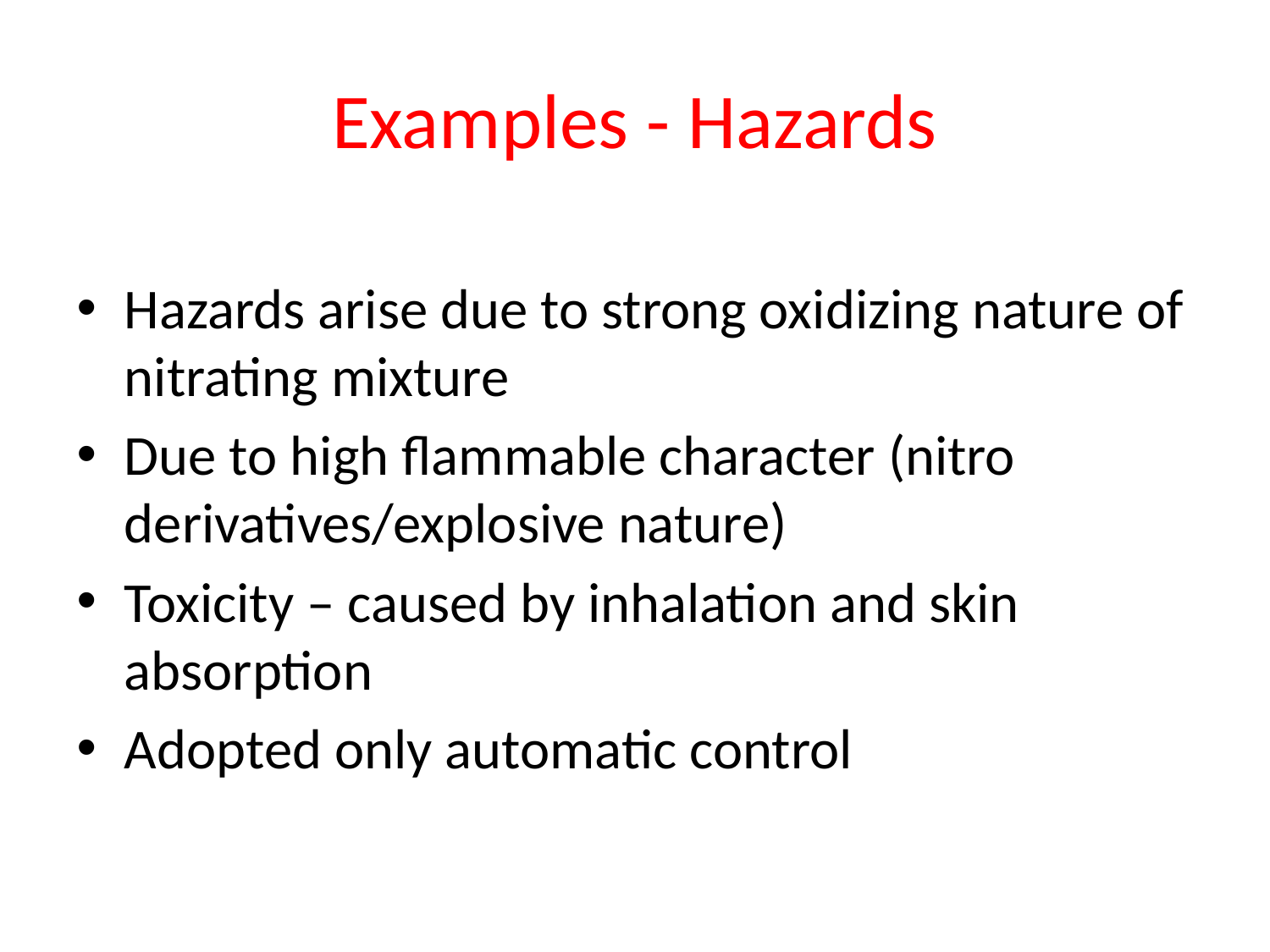

# Examples - Hazards
Hazards arise due to strong oxidizing nature of nitrating mixture
Due to high flammable character (nitro derivatives/explosive nature)
Toxicity – caused by inhalation and skin absorption
Adopted only automatic control